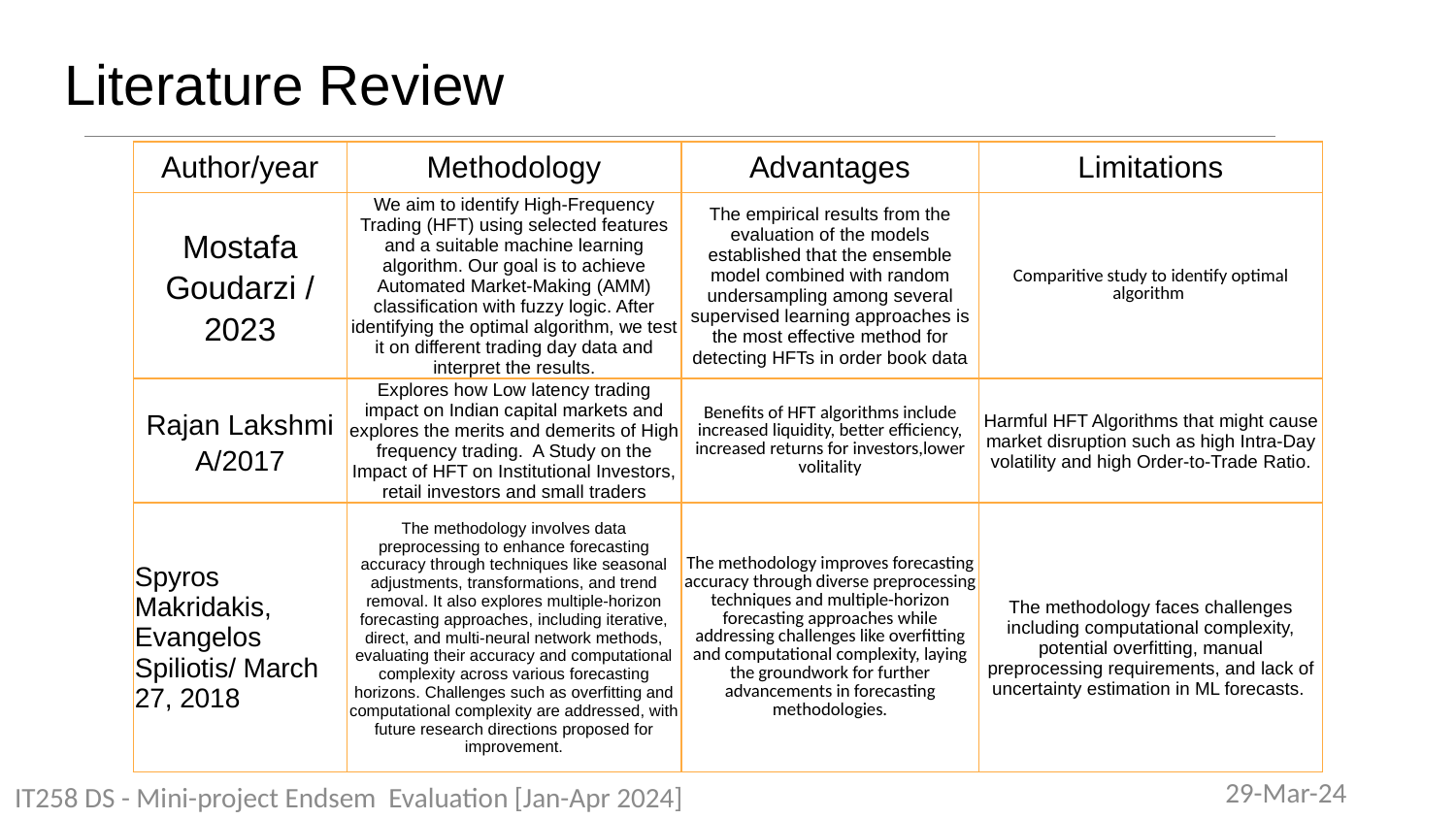

# Literature Review
| Author/year | Methodology | Advantages | Limitations |
| --- | --- | --- | --- |
| Mostafa Goudarzi / 2023 | We aim to identify High-Frequency Trading (HFT) using selected features and a suitable machine learning algorithm. Our goal is to achieve Automated Market-Making (AMM) classification with fuzzy logic. After identifying the optimal algorithm, we test it on different trading day data and interpret the results. | The empirical results from the evaluation of the models established that the ensemble model combined with random undersampling among several supervised learning approaches is the most effective method for detecting HFTs in order book data | Comparitive study to identify optimal algorithm |
| Rajan Lakshmi A/2017 | Explores how Low latency trading impact on Indian capital markets and explores the merits and demerits of High frequency trading.  A Study on the Impact of HFT on Institutional Investors, retail investors and small traders | Benefits of HFT algorithms include increased liquidity, better efficiency, increased returns for investors,lower volitality | Harmful HFT Algorithms that might cause market disruption such as high Intra-Day volatility and high Order-to-Trade Ratio. |
| Spyros Makridakis, Evangelos Spiliotis/ March 27, 2018 | The methodology involves data preprocessing to enhance forecasting accuracy through techniques like seasonal adjustments, transformations, and trend removal. It also explores multiple-horizon forecasting approaches, including iterative, direct, and multi-neural network methods, evaluating their accuracy and computational complexity across various forecasting horizons. Challenges such as overfitting and computational complexity are addressed, with future research directions proposed for improvement. | The methodology improves forecasting accuracy through diverse preprocessing techniques and multiple-horizon forecasting approaches while addressing challenges like overfitting and computational complexity, laying the groundwork for further advancements in forecasting methodologies. | The methodology faces challenges including computational complexity, potential overfitting, manual preprocessing requirements, and lack of uncertainty estimation in ML forecasts. |
29-Mar-24
IT258 DS - Mini-project Endsem  Evaluation [Jan-Apr 2024]